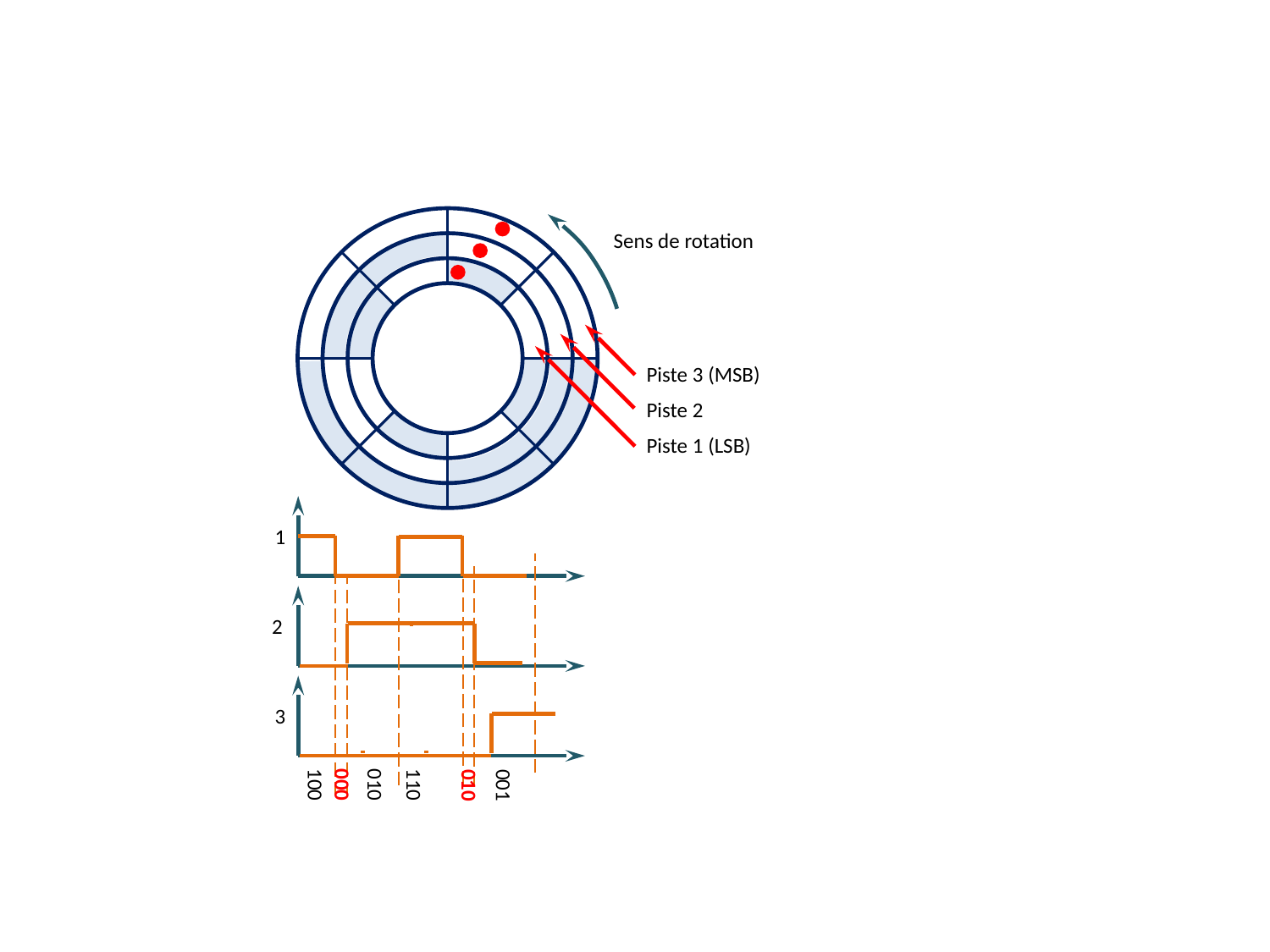

Sens de rotation

Piste 3 (MSB)
Piste 2
Piste 1 (LSB)
1
2
3
100
110
000
010
010
001